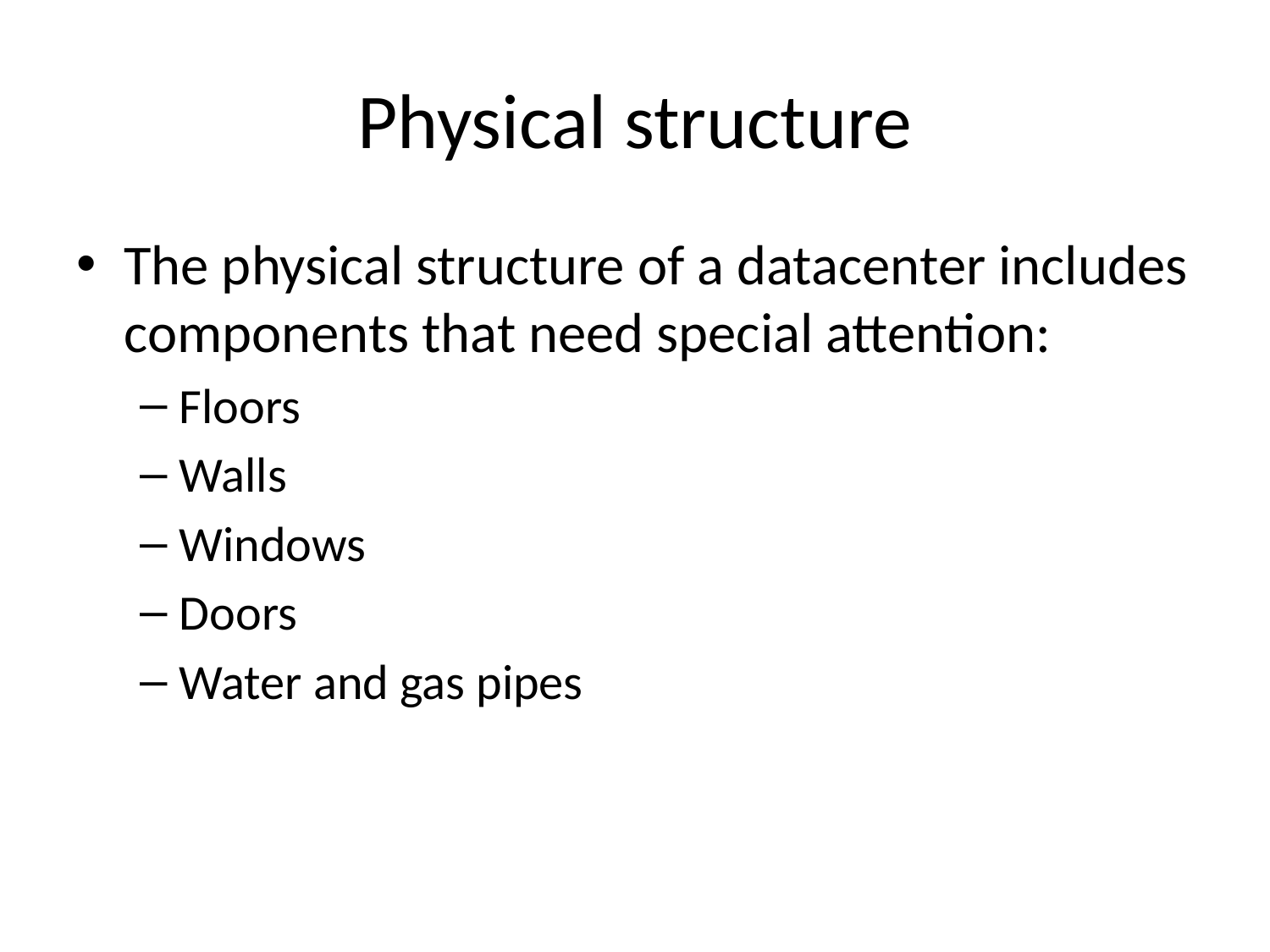

# Physical structure
The physical structure of a datacenter includes components that need special attention:
Floors
Walls
Windows
Doors
Water and gas pipes